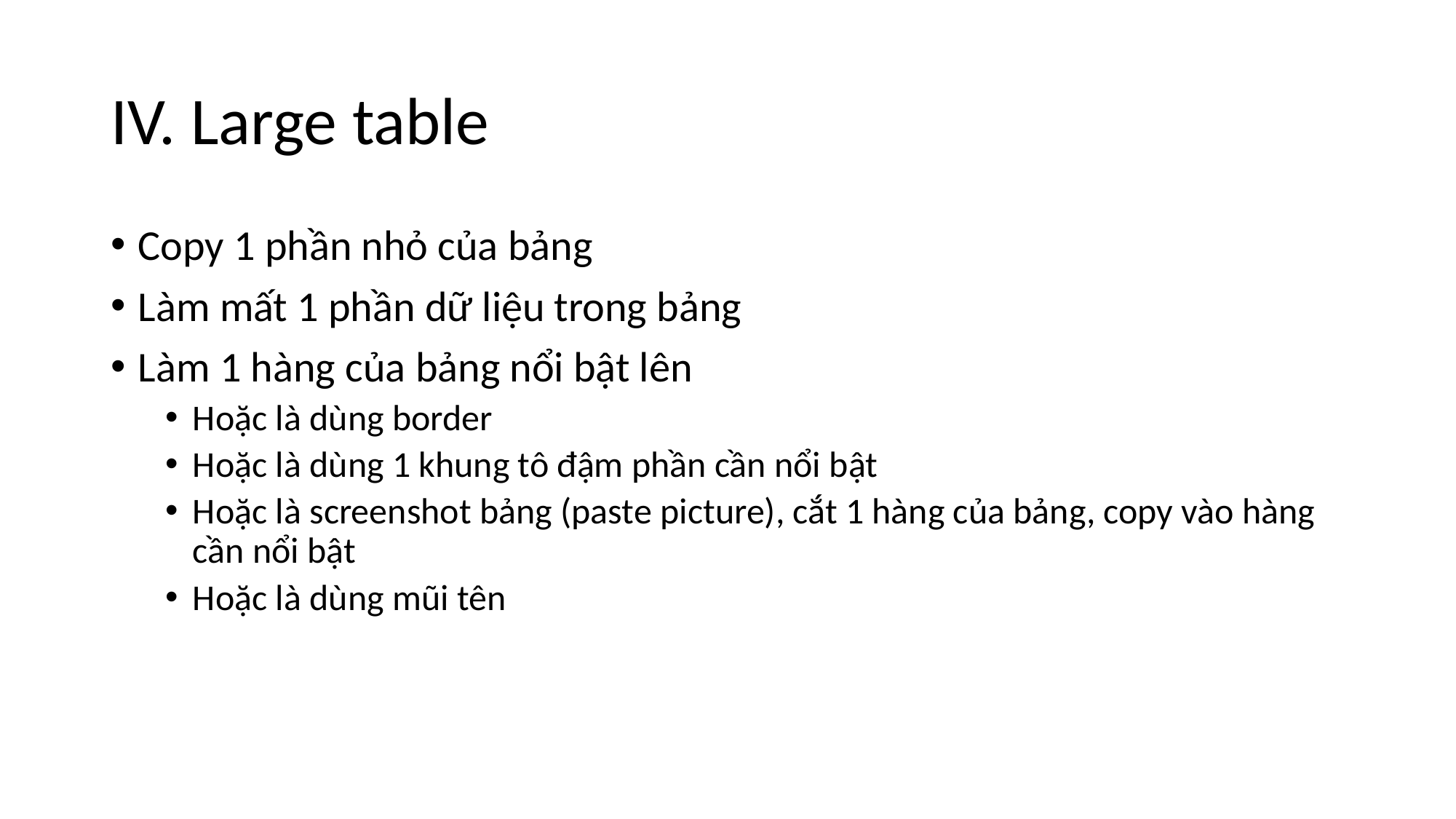

# IV. Large table
Copy 1 phần nhỏ của bảng
Làm mất 1 phần dữ liệu trong bảng
Làm 1 hàng của bảng nổi bật lên
Hoặc là dùng border
Hoặc là dùng 1 khung tô đậm phần cần nổi bật
Hoặc là screenshot bảng (paste picture), cắt 1 hàng của bảng, copy vào hàng cần nổi bật
Hoặc là dùng mũi tên